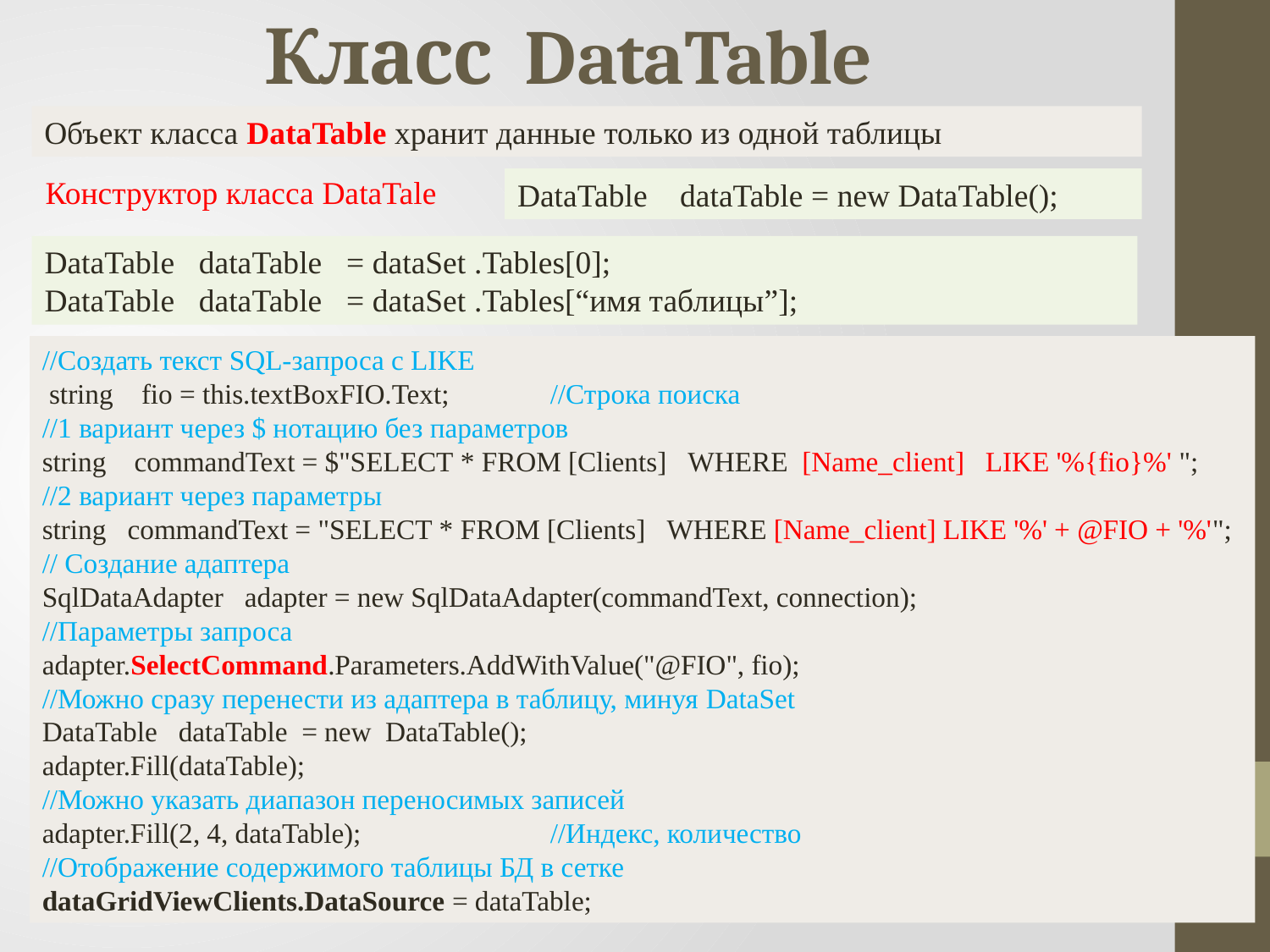

# Класс  DataTable
Объект класса DataTable хранит данные только из одной таблицы
Конструктор класса DataTale
DataTable    dataTable = new DataTable();
DataTable   dataTable   = dataSet .Tables[0];
DataTable   dataTable   = dataSet .Tables[“имя таблицы”];
//Создать текст SQL-запроса с LIKE
 string    fio = this.textBoxFIO.Text;	//Строка поиска
//1 вариант через $ нотацию без параметров
string    commandText = $"SELECT * FROM [Clients]   WHERE  [Name_client]   LIKE '%{fio}%' ";
//2 вариант через параметры
string   commandText = "SELECT * FROM [Clients]   WHERE [Name_client] LIKE '%' + @FIO + '%'";
// Создание адаптера
SqlDataAdapter   adapter = new SqlDataAdapter(commandText, connection);
//Параметры запроса
adapter.SelectCommand.Parameters.AddWithValue("@FIO", fio);
//Можно сразу перенести из адаптера в таблицу, минуя DataSet
DataTable   dataTable  = new  DataTable();
adapter.Fill(dataTable);
//Можно указать диапазон переносимых записей
adapter.Fill(2, 4, dataTable);		//Индекс, количество
//Отображение содержимого таблицы БД в сетке
dataGridViewClients.DataSource = dataTable;